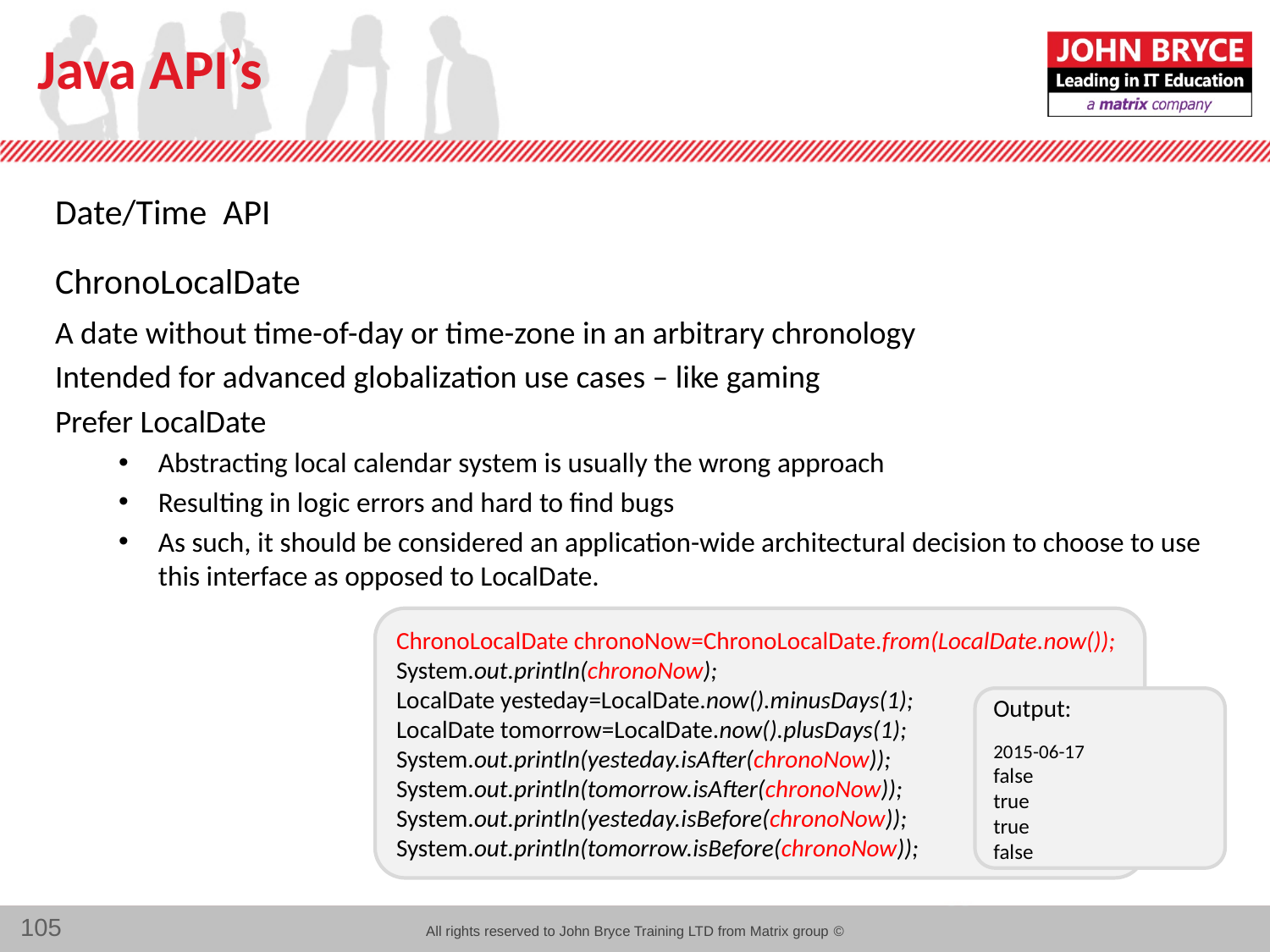

# Java API’s
Date/Time  API

ChronoLocalDate

A date without time-of-day or time-zone in an arbitrary chronology
Intended for advanced globalization use cases – like gaming
Prefer LocalDate
Abstracting local calendar system is usually the wrong approach
Resulting in logic errors and hard to find bugs
As such, it should be considered an application-wide architectural decision to choose to use this interface as opposed to LocalDate.

ChronoLocalDate chronoNow=ChronoLocalDate.from(LocalDate.now());
System.out.println(chronoNow);
LocalDate yesteday=LocalDate.now().minusDays(1);
LocalDate tomorrow=LocalDate.now().plusDays(1);
System.out.println(yesteday.isAfter(chronoNow));
System.out.println(tomorrow.isAfter(chronoNow));
System.out.println(yesteday.isBefore(chronoNow));
System.out.println(tomorrow.isBefore(chronoNow));
Output:

2015-06-17
false
true
true
false